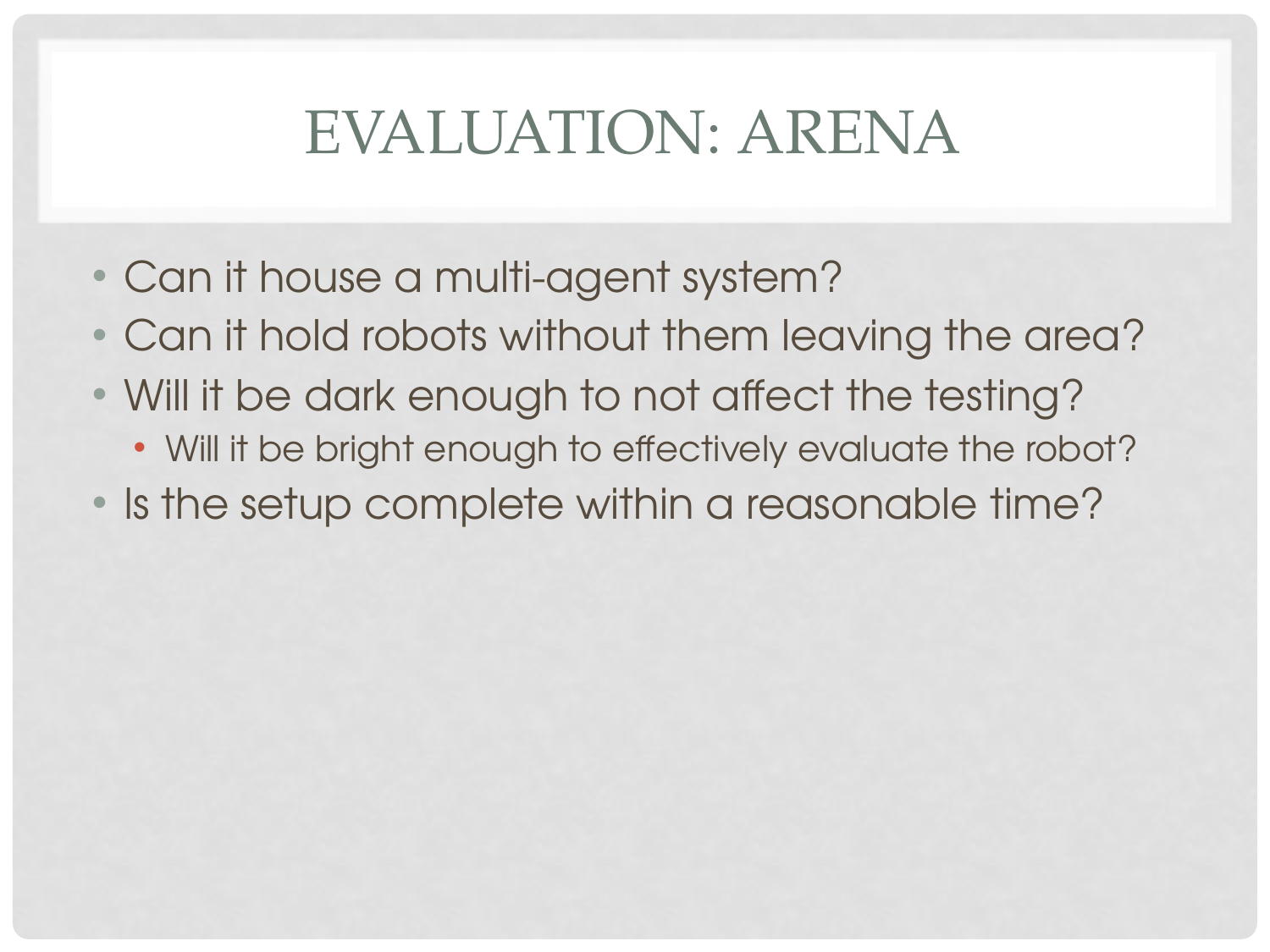

# Evaluation: Arena
Can it house a multi-agent system?
Can it hold robots without them leaving the area?
Will it be dark enough to not affect the testing?
Will it be bright enough to effectively evaluate the robot?
Is the setup complete within a reasonable time?